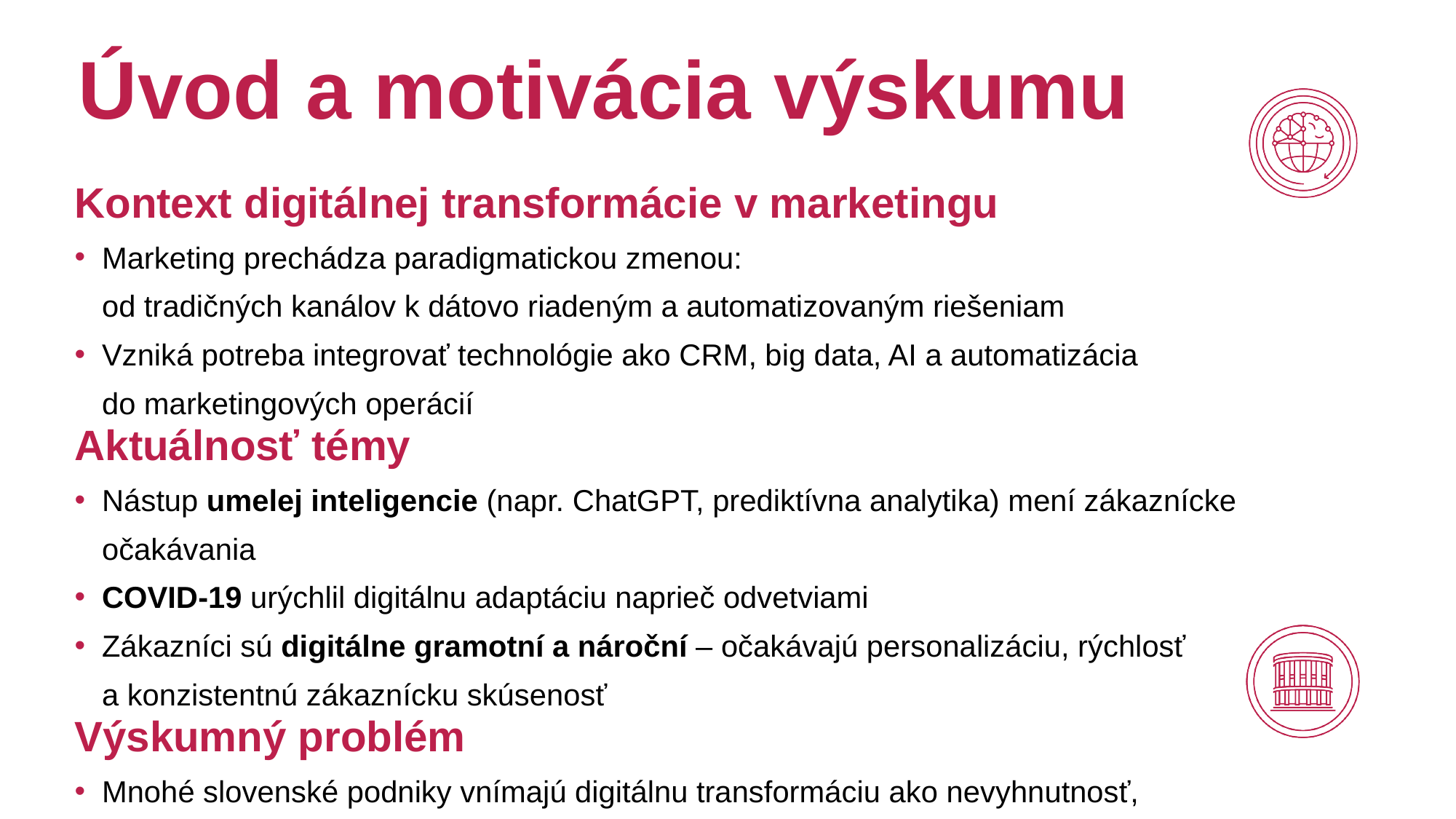

# Úvod a motivácia výskumu
Kontext digitálnej transformácie v marketingu
Marketing prechádza paradigmatickou zmenou:
od tradičných kanálov k dátovo riadeným a automatizovaným riešeniam
Vzniká potreba integrovať technológie ako CRM, big data, AI a automatizácia
do marketingových operácií
Aktuálnosť témy
Nástup umelej inteligencie (napr. ChatGPT, prediktívna analytika) mení zákaznícke očakávania
COVID-19 urýchlil digitálnu adaptáciu naprieč odvetviami
Zákazníci sú digitálne gramotní a nároční – očakávajú personalizáciu, rýchlosť
a konzistentnú zákaznícku skúsenosť
Výskumný problém
Mnohé slovenské podniky vnímajú digitálnu transformáciu ako nevyhnutnosť,
ale chýba im metodický rámec, systém a stratégia